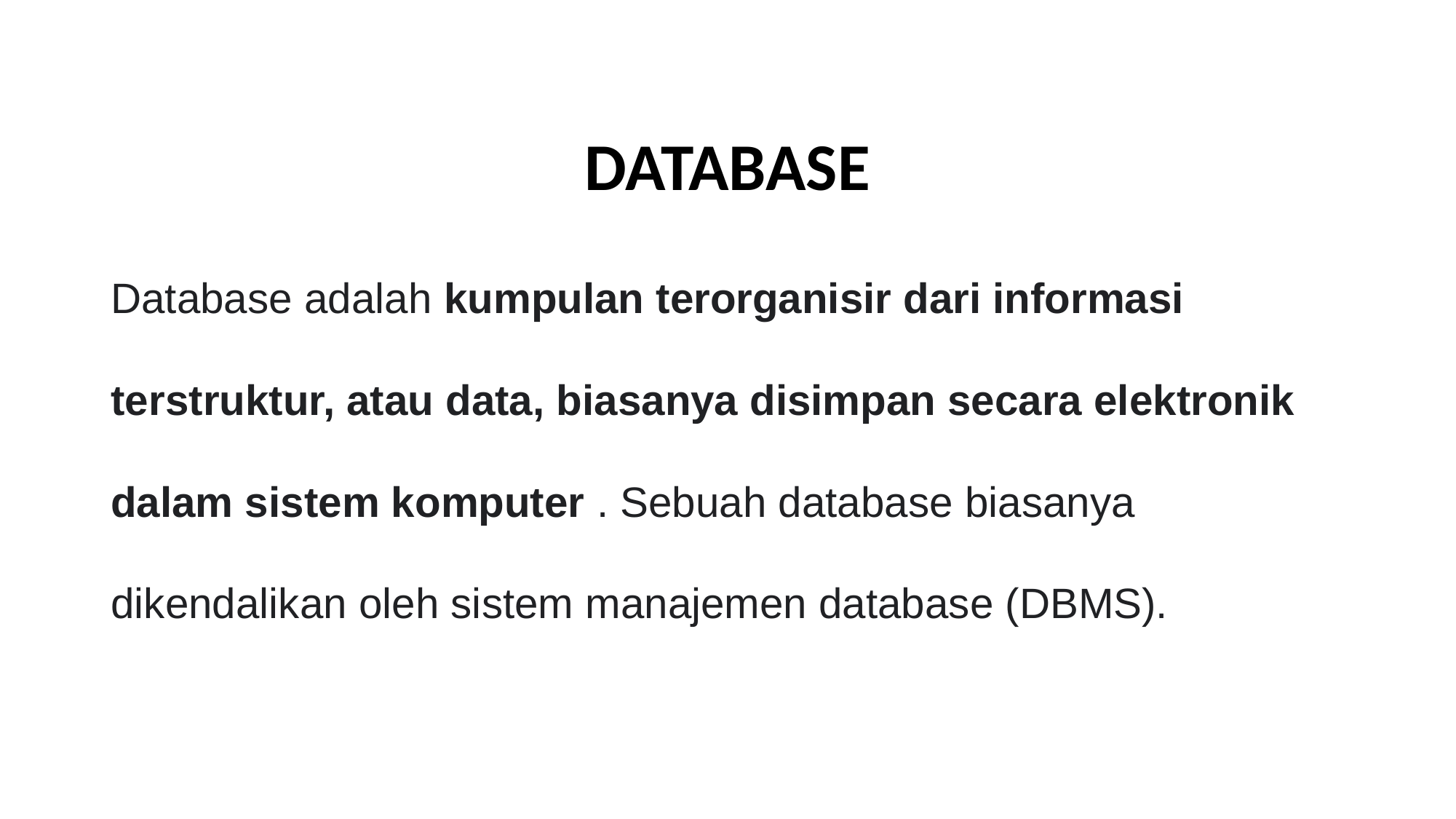

DATABASE
Database adalah kumpulan terorganisir dari informasi terstruktur, atau data, biasanya disimpan secara elektronik dalam sistem komputer . Sebuah database biasanya dikendalikan oleh sistem manajemen database (DBMS).